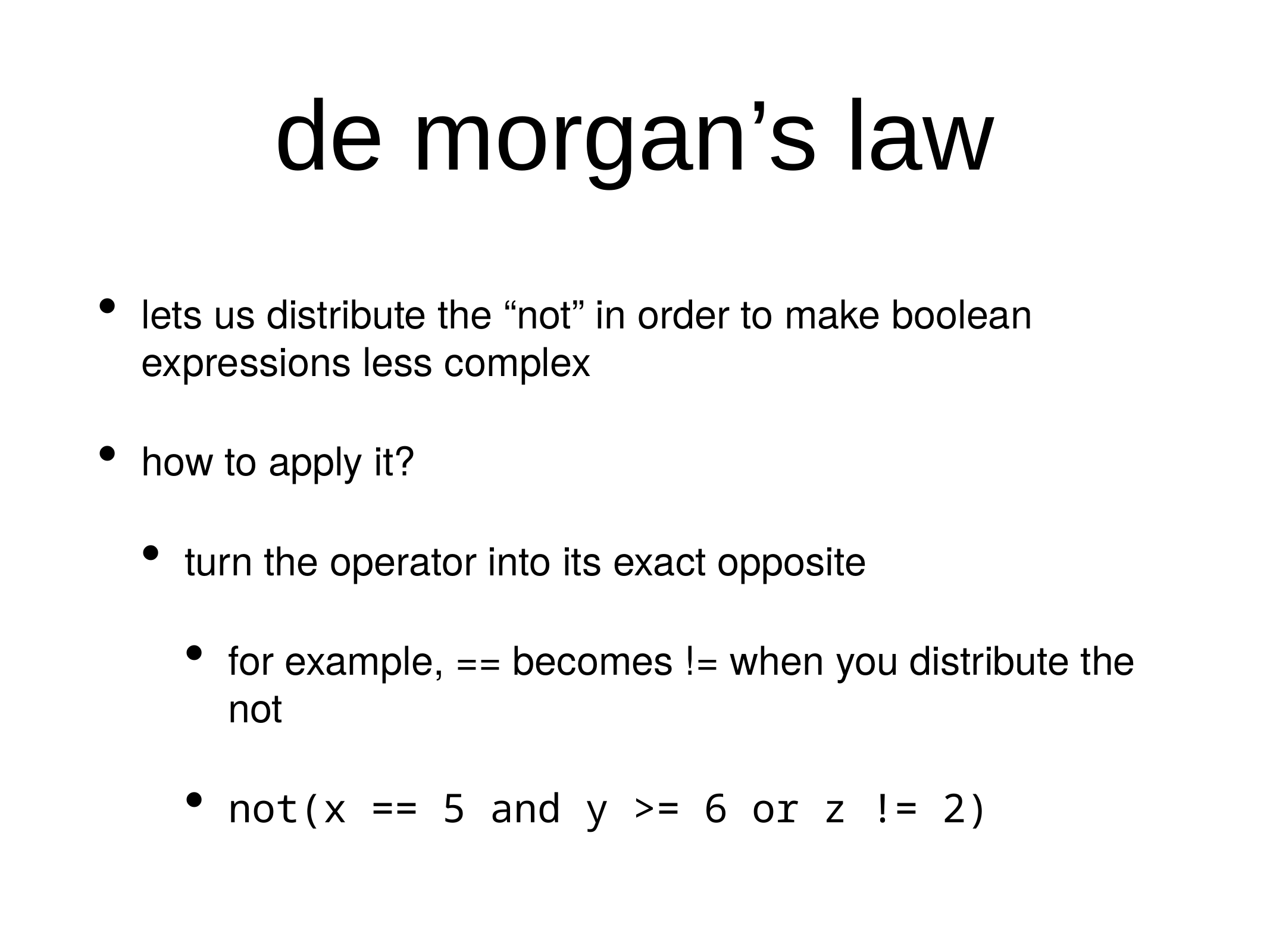

# de morgan’s law
lets us distribute the “not” in order to make boolean expressions less complex
how to apply it?
turn the operator into its exact opposite
for example, == becomes != when you distribute the not
not(x == 5 and y >= 6 or z != 2)